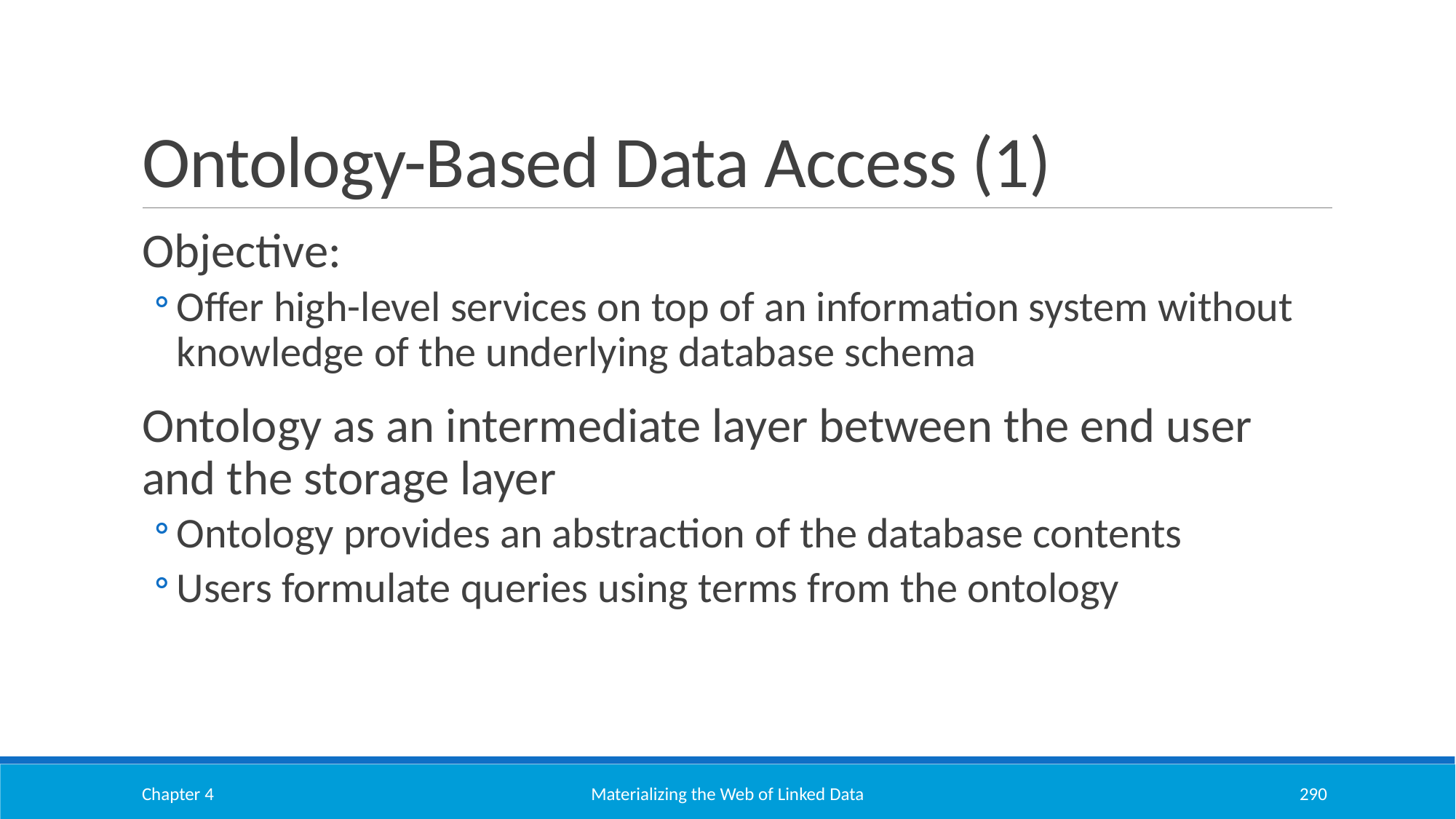

# Ontology-Based Data Access (1)
Objective:
Offer high-level services on top of an information system without knowledge of the underlying database schema
Ontology as an intermediate layer between the end user and the storage layer
Ontology provides an abstraction of the database contents
Users formulate queries using terms from the ontology
Chapter 4
Materializing the Web of Linked Data
290